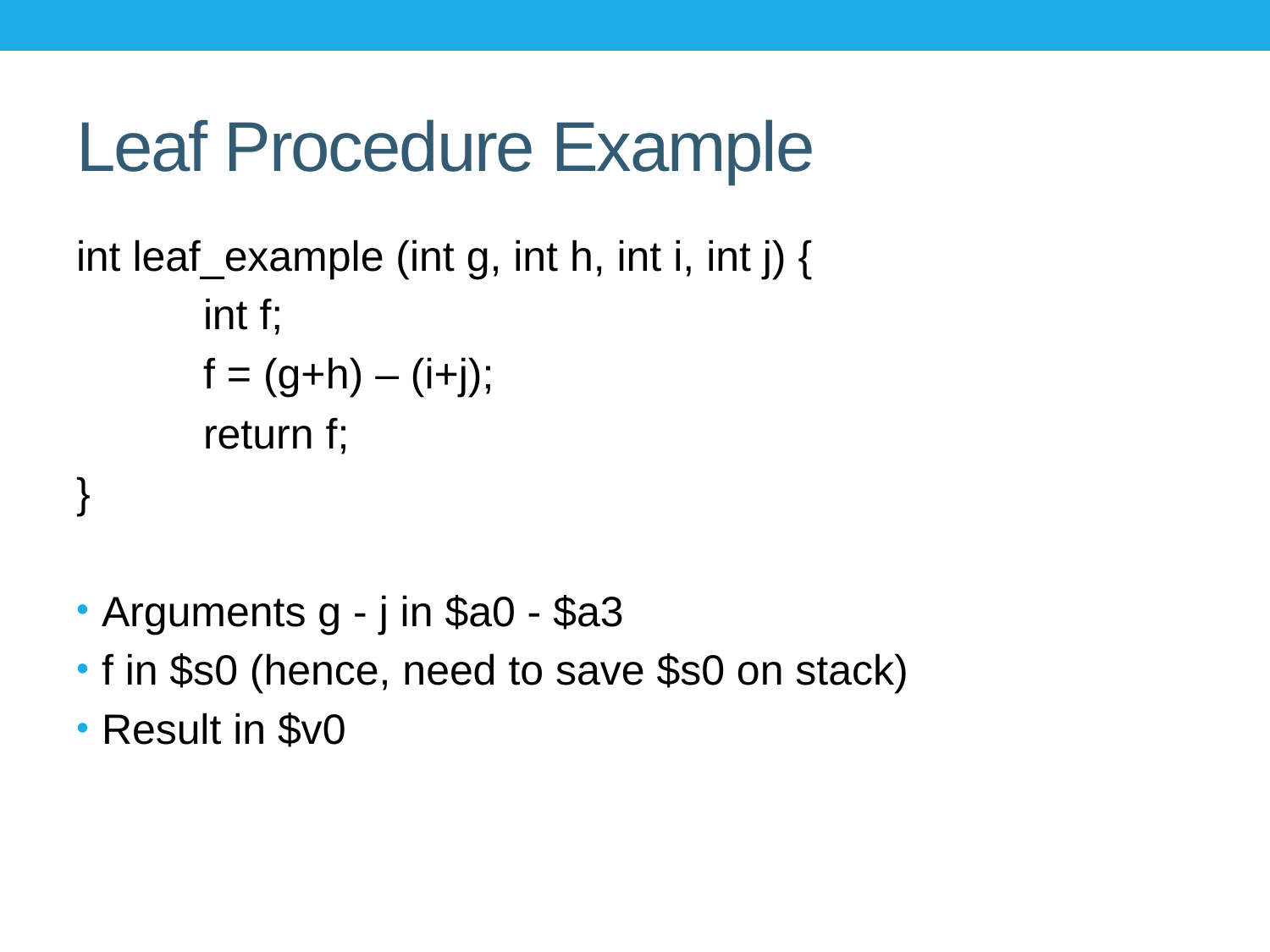

# Leaf Procedure Example
int leaf_example (int g, int h, int i, int j) {
	int f;
	f = (g+h) – (i+j);
	return f;
}

Arguments g - j in $a0 - $a3
f in $s0 (hence, need to save $s0 on stack)
Result in $v0